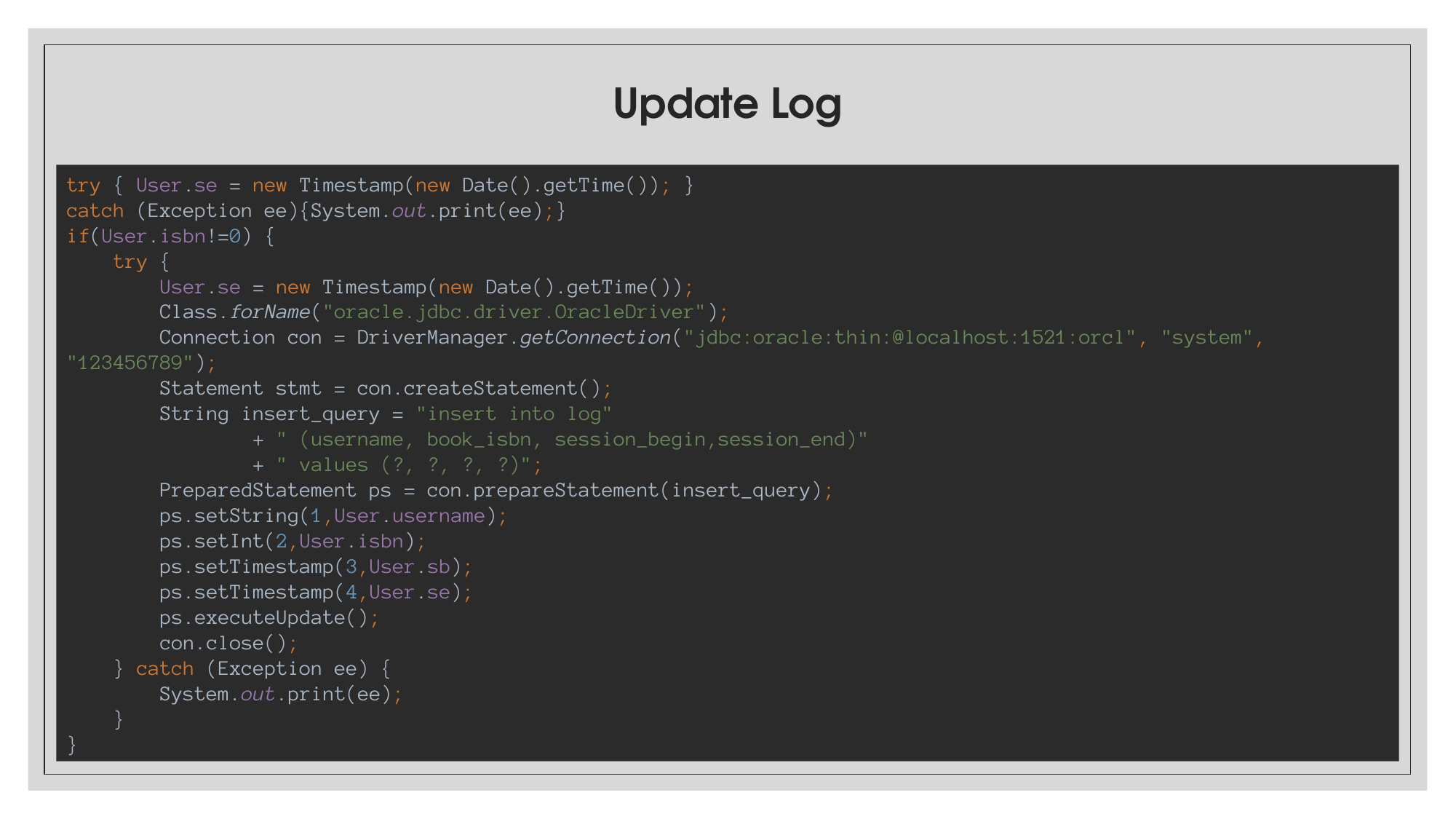

# Update Log
try { User.se = new Timestamp(new Date().getTime()); }
catch (Exception ee){System.out.print(ee);}
if(User.isbn!=0) {
    try {
        User.se = new Timestamp(new Date().getTime());
        Class.forName("oracle.jdbc.driver.OracleDriver");
        Connection con = DriverManager.getConnection("jdbc:oracle:thin:@localhost:1521:orcl", "system", "123456789");
        Statement stmt = con.createStatement();
        String insert_query = "insert into log"
                + " (username, book_isbn, session_begin,session_end)"
                + " values (?, ?, ?, ?)";
        PreparedStatement ps = con.prepareStatement(insert_query);
        ps.setString(1,User.username);
        ps.setInt(2,User.isbn);
        ps.setTimestamp(3,User.sb);
        ps.setTimestamp(4,User.se);
        ps.executeUpdate();
        con.close();
    } catch (Exception ee) {
        System.out.print(ee);
    }
}